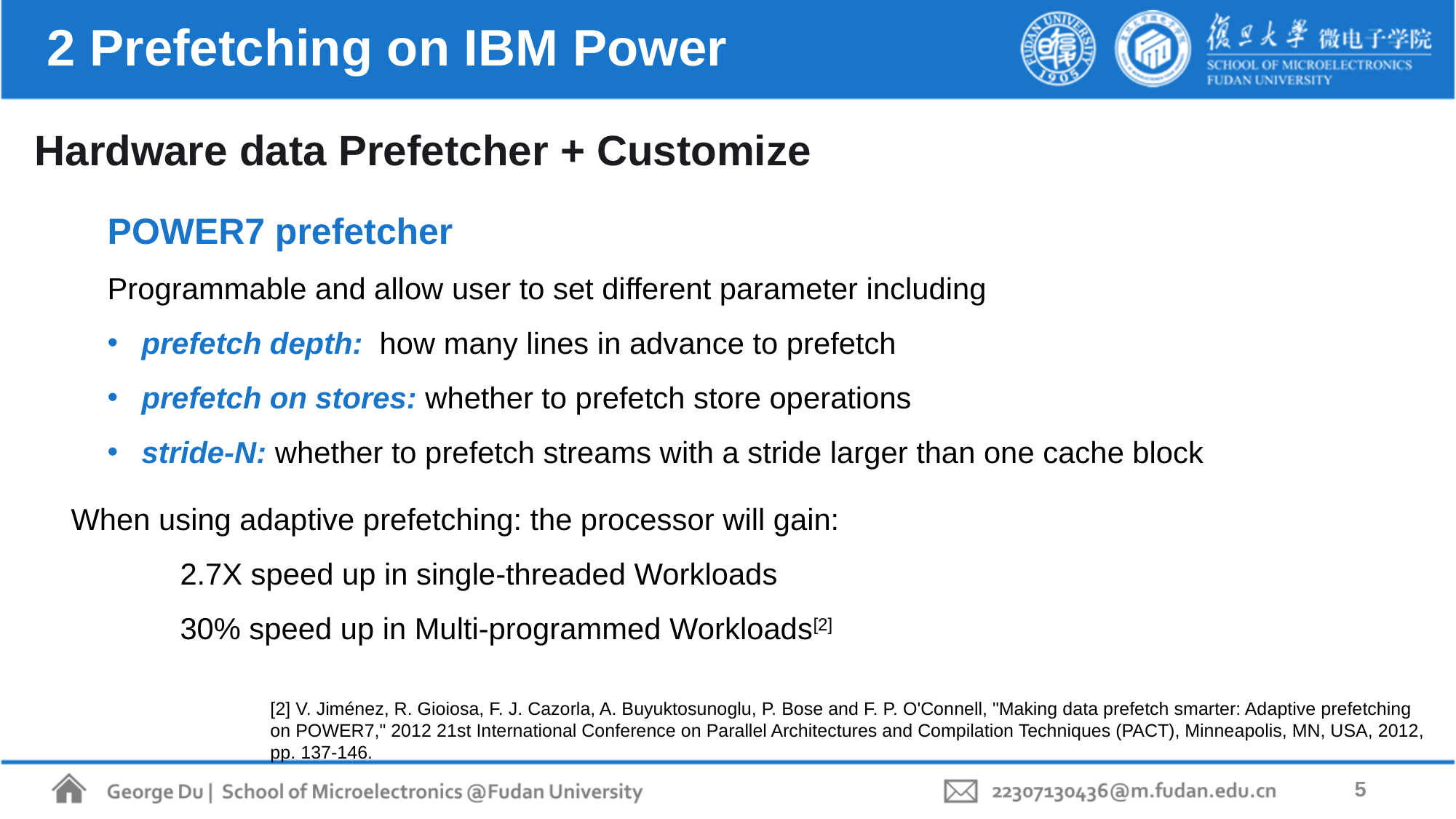

# 2 Prefetching on IBM Power
Hardware data Prefetcher + Customize
POWER7 prefetcher
Programmable and allow user to set different parameter including
prefetch depth:  how many lines in advance to prefetch
prefetch on stores: whether to prefetch store operations
stride-N: whether to prefetch streams with a stride larger than one cache block
When using adaptive prefetching: the processor will gain:
	2.7X speed up in single-threaded Workloads
	30% speed up in Multi-programmed Workloads[2]

[2] V. Jiménez, R. Gioiosa, F. J. Cazorla, A. Buyuktosunoglu, P. Bose and F. P. O'Connell, "Making data prefetch smarter: Adaptive prefetching on POWER7," 2012 21st International Conference on Parallel Architectures and Compilation Techniques (PACT), Minneapolis, MN, USA, 2012, pp. 137-146.
5